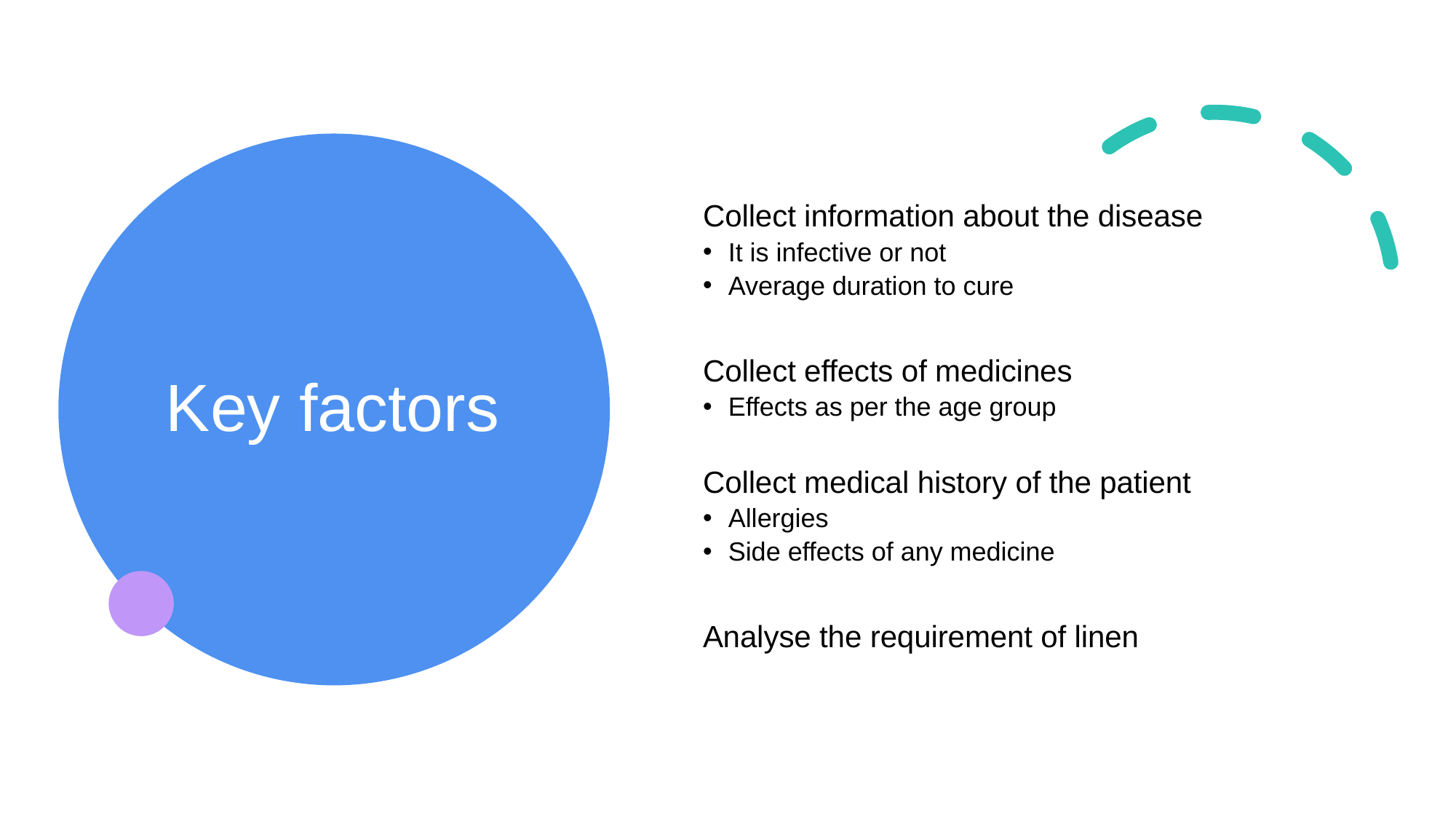

# Key factors
Collect information about the disease
It is infective or not
Average duration to cure

Collect effects of medicines
Effects as per the age group

Collect medical history of the patient
Allergies
Side effects of any medicine

Analyse the requirement of linen